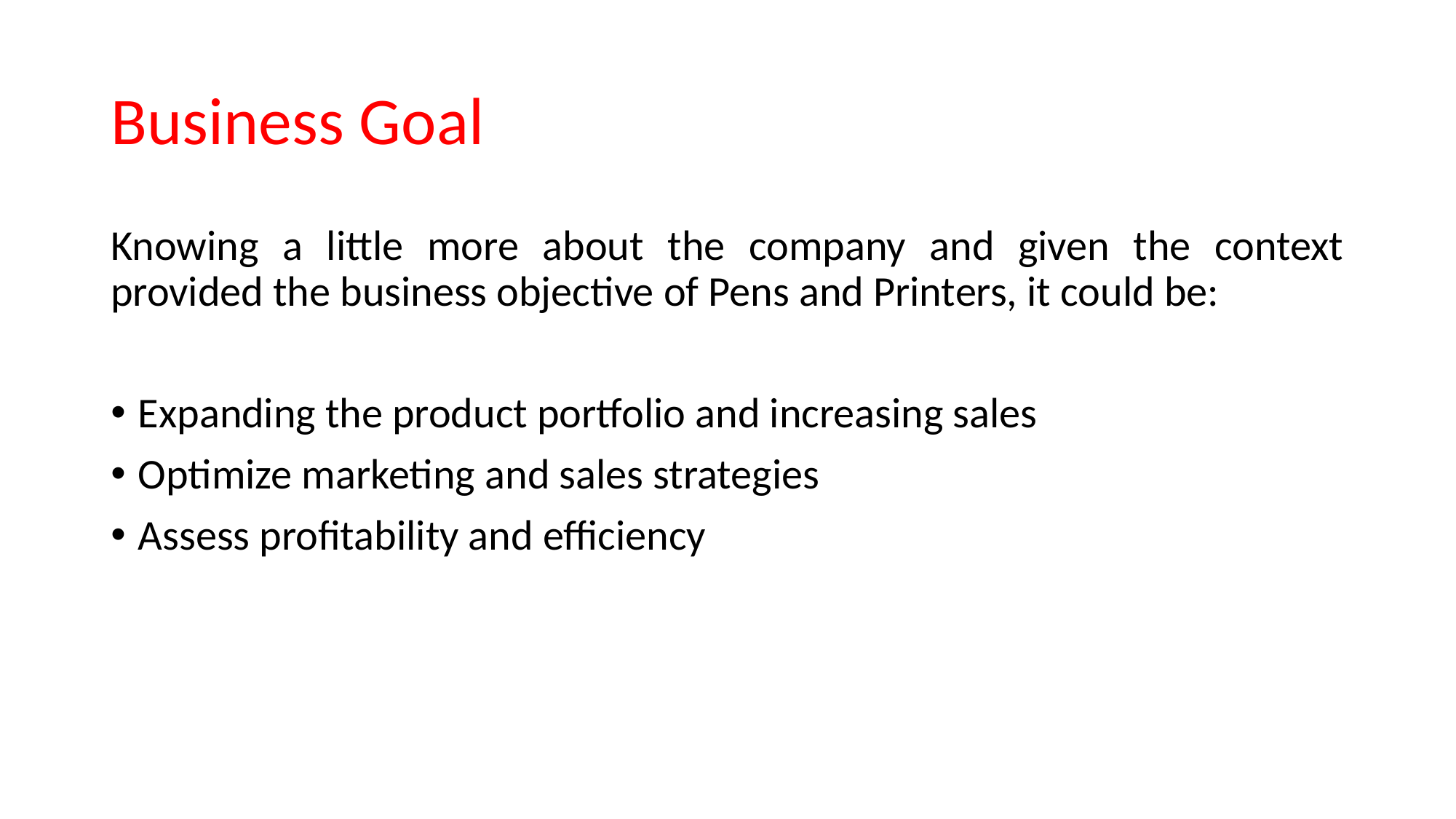

# Business Goal
Knowing a little more about the company and given the context provided the business objective of Pens and Printers, it could be:

Expanding the product portfolio and increasing sales
Optimize marketing and sales strategies
Assess profitability and efficiency